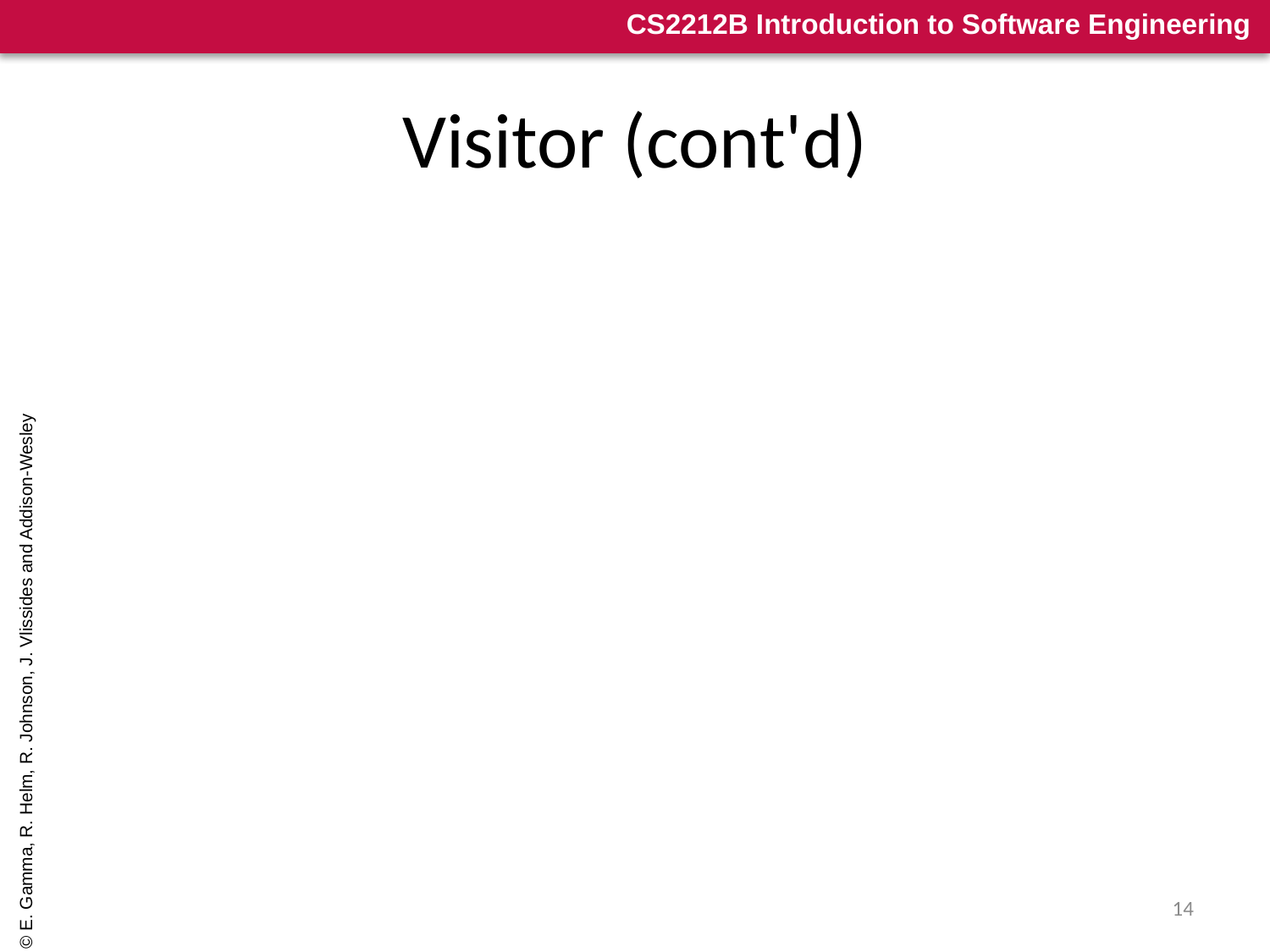

# Visitor (cont'd)
Consequences
Flexibility: visitor and object structure are independent
Localized functionality
Circular dependency between Visitor and Element interfaces
Visitor brittle to new ConcreteElement classes
Implementation
Double dispatch
Overloading visit operations
Catch-all operation
General interface to elements of object structure
Known Uses
ProgramNodeEnumerator in Smalltalk-80 compiler
IRIS Inventor scene rendering
© E. Gamma, R. Helm, R. Johnson, J. Vlissides and Addison-Wesley
14